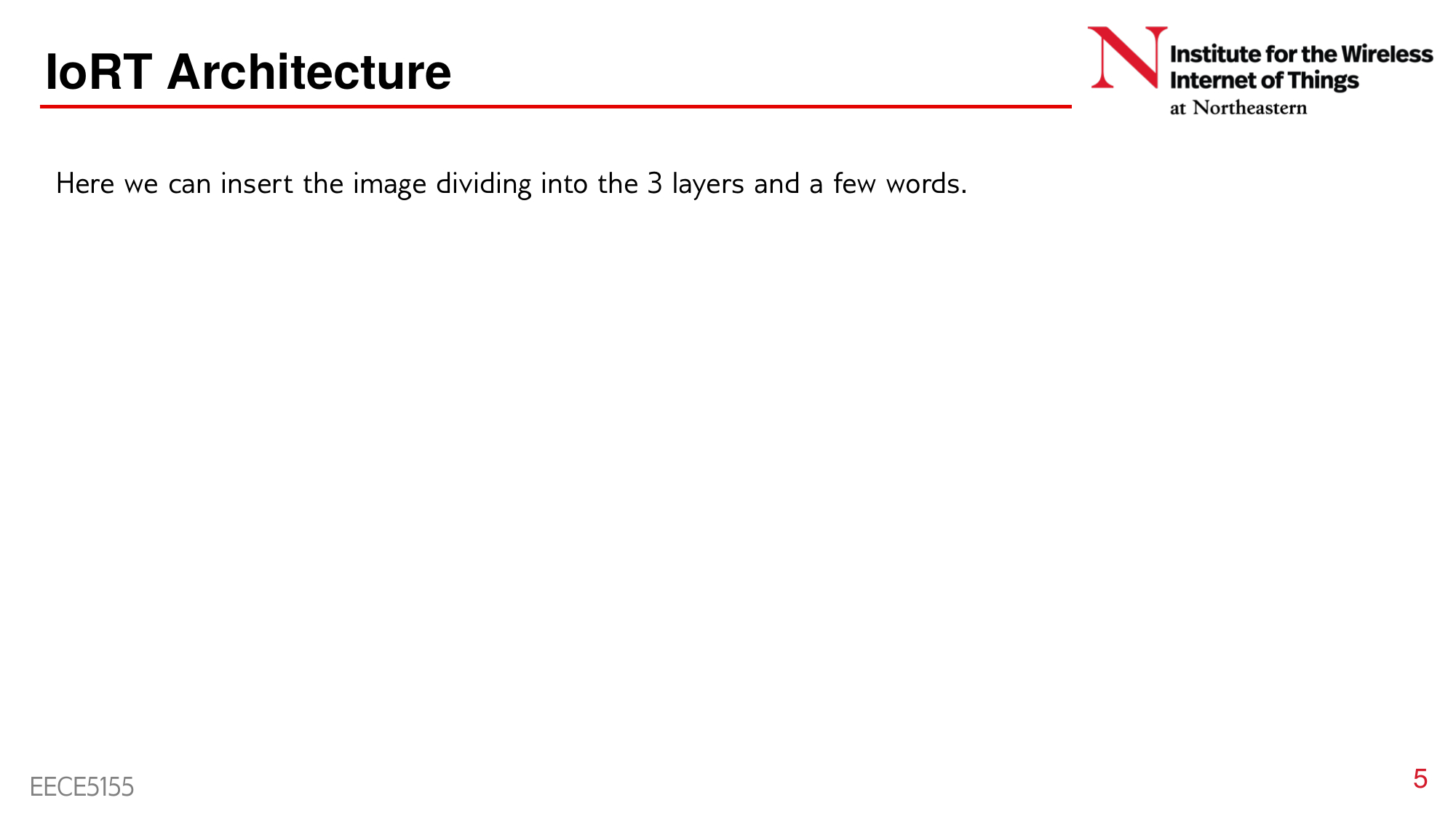

# IoRT Architecture
Here we can insert the image dividing into the 3 layers and a few words.
5
EECE5155